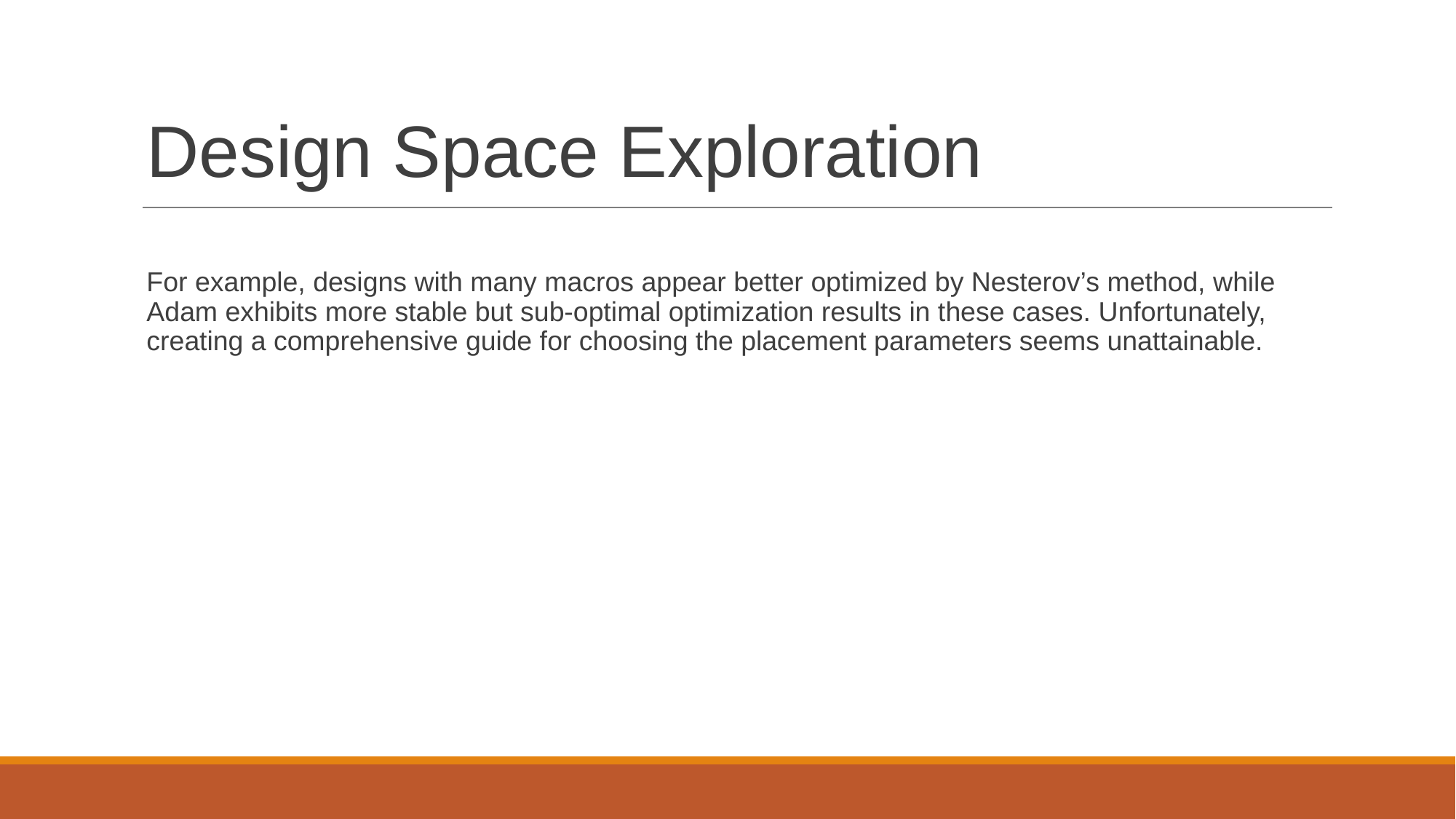

# Design Space Exploration
For example, designs with many macros appear better optimized by Nesterov’s method, while Adam exhibits more stable but sub-optimal optimization results in these cases. Unfortunately, creating a comprehensive guide for choosing the placement parameters seems unattainable.